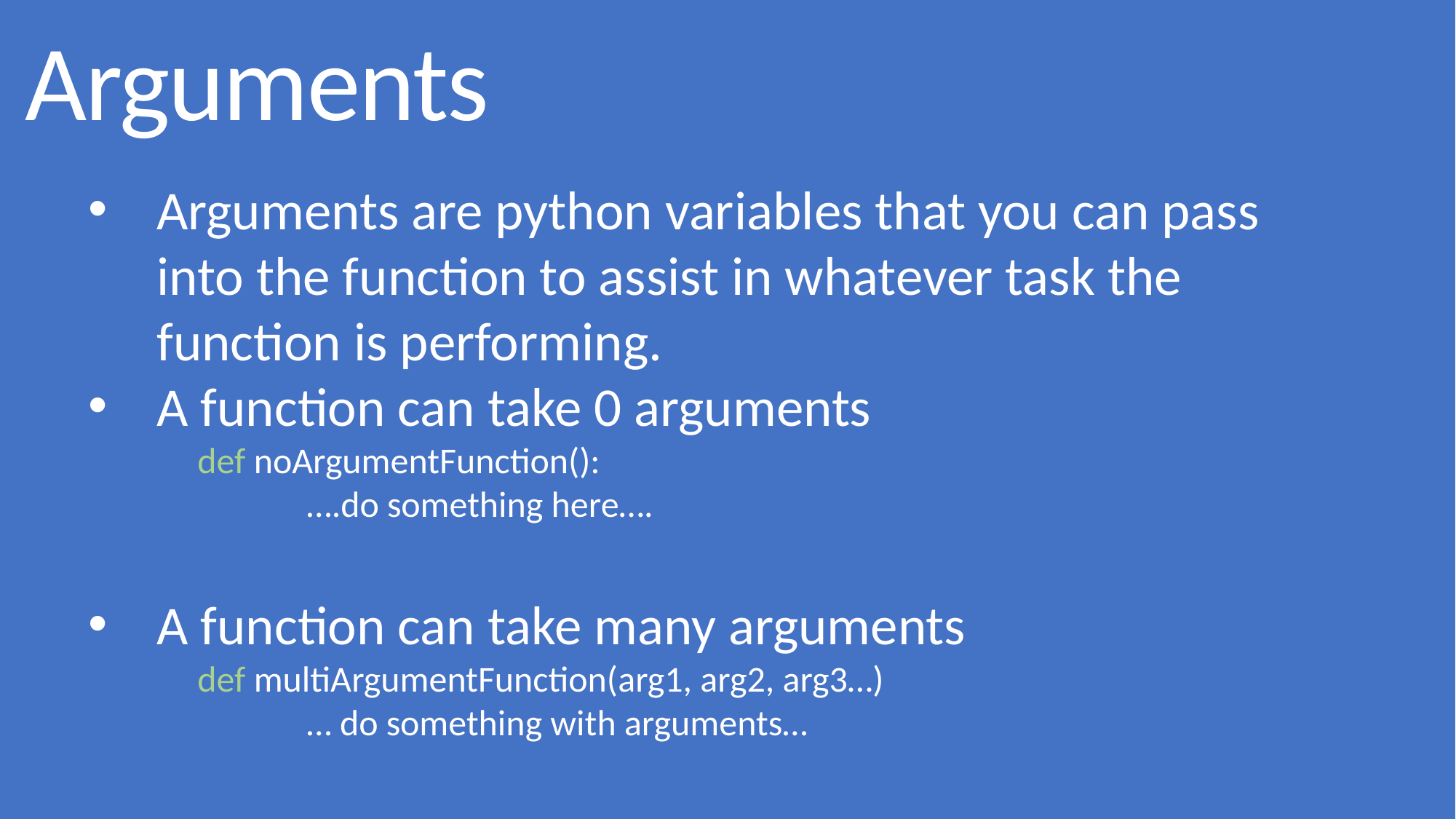

# Arguments
Arguments are python variables that you can pass into the function to assist in whatever task the function is performing.
A function can take 0 arguments
	def noArgumentFunction():
		….do something here….

A function can take many arguments
	def multiArgumentFunction(arg1, arg2, arg3…)
		… do something with arguments…